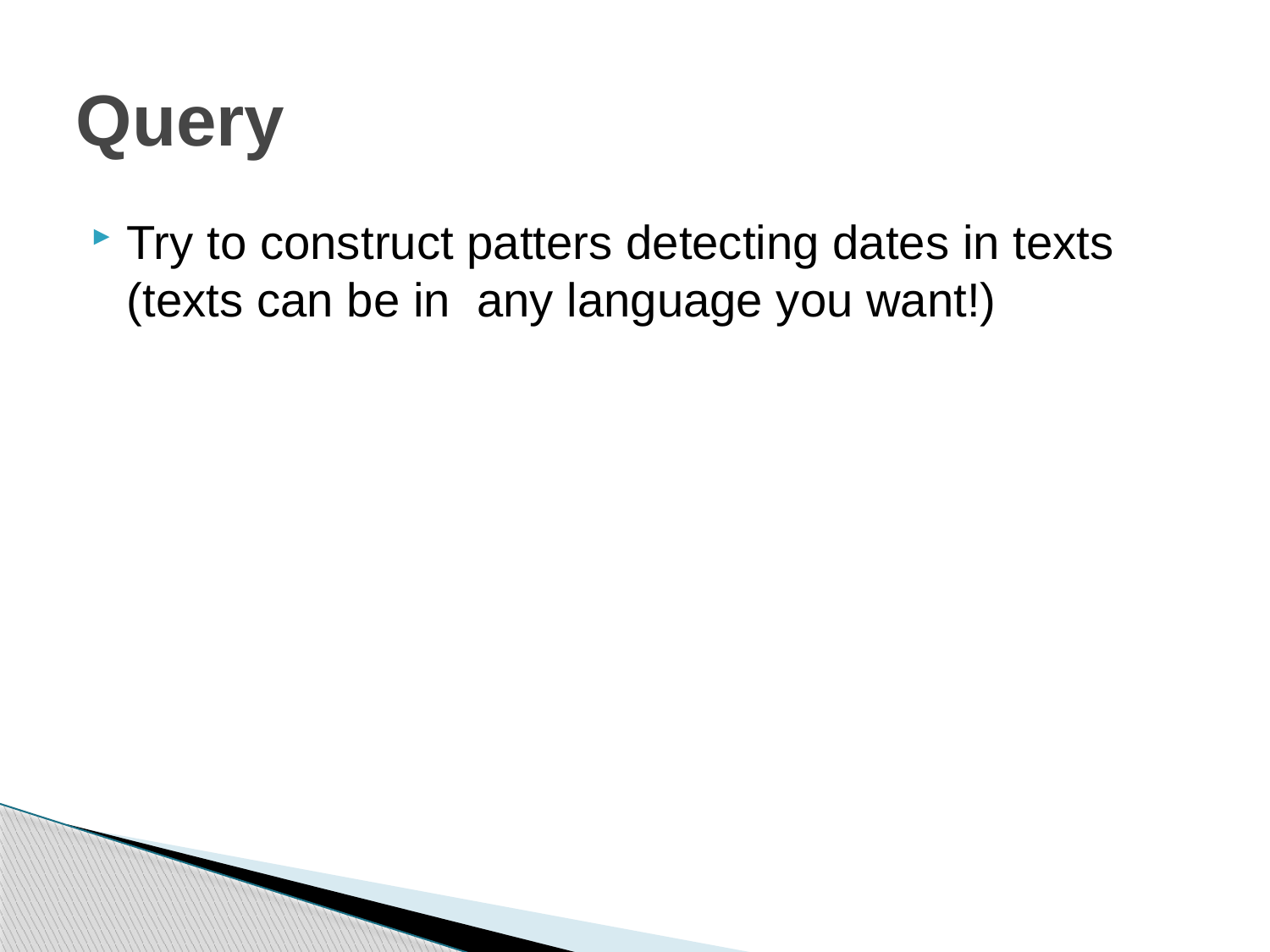

# Query
Try to construct patters detecting dates in texts (texts can be in  any language you want!)